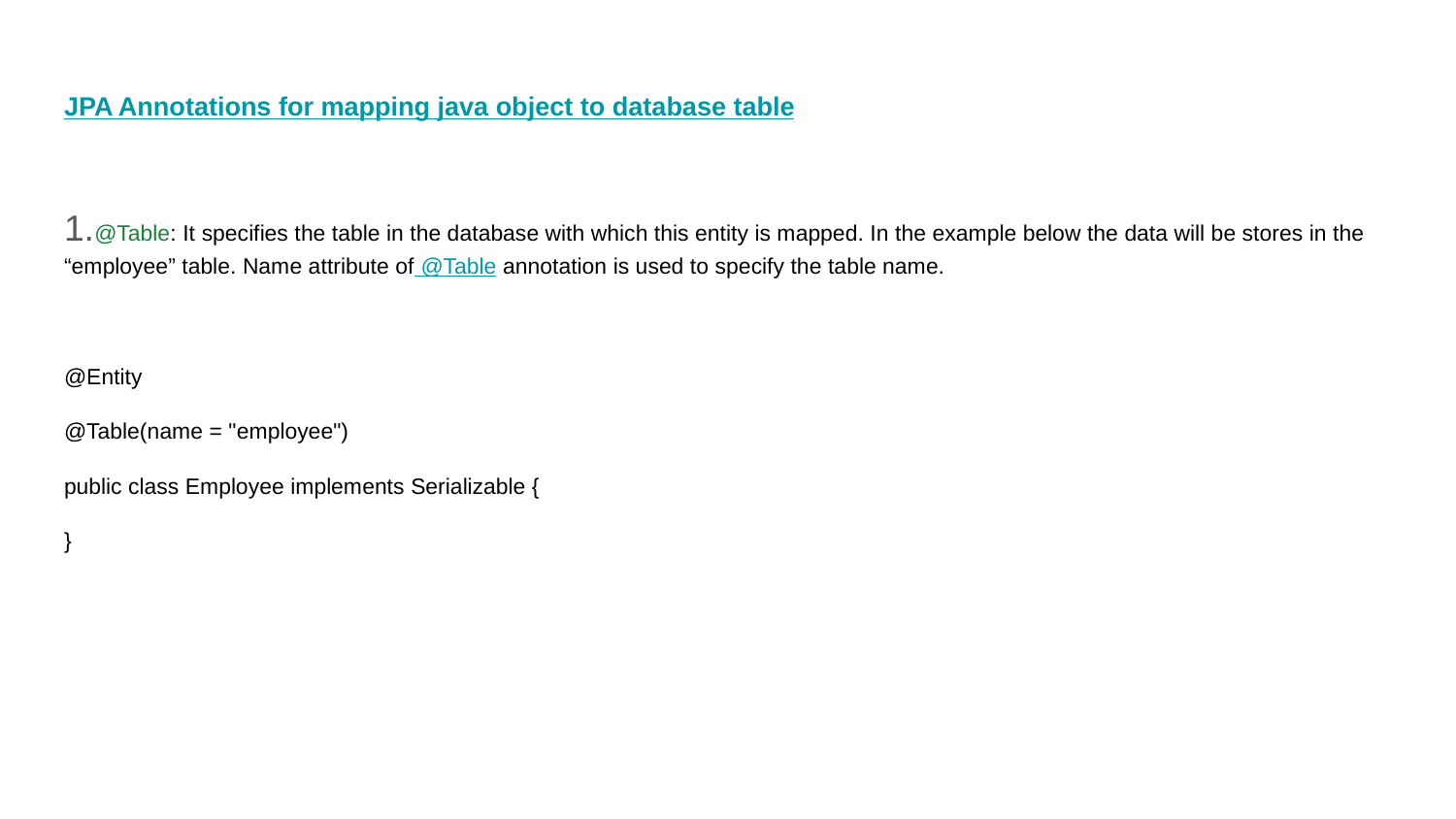

# JPA Annotations for mapping java object to database table

1.@Table: It specifies the table in the database with which this entity is mapped. In the example below the data will be stores in the “employee” table. Name attribute of @Table annotation is used to specify the table name.

@Entity
@Table(name = "employee")
public class Employee implements Serializable {
}